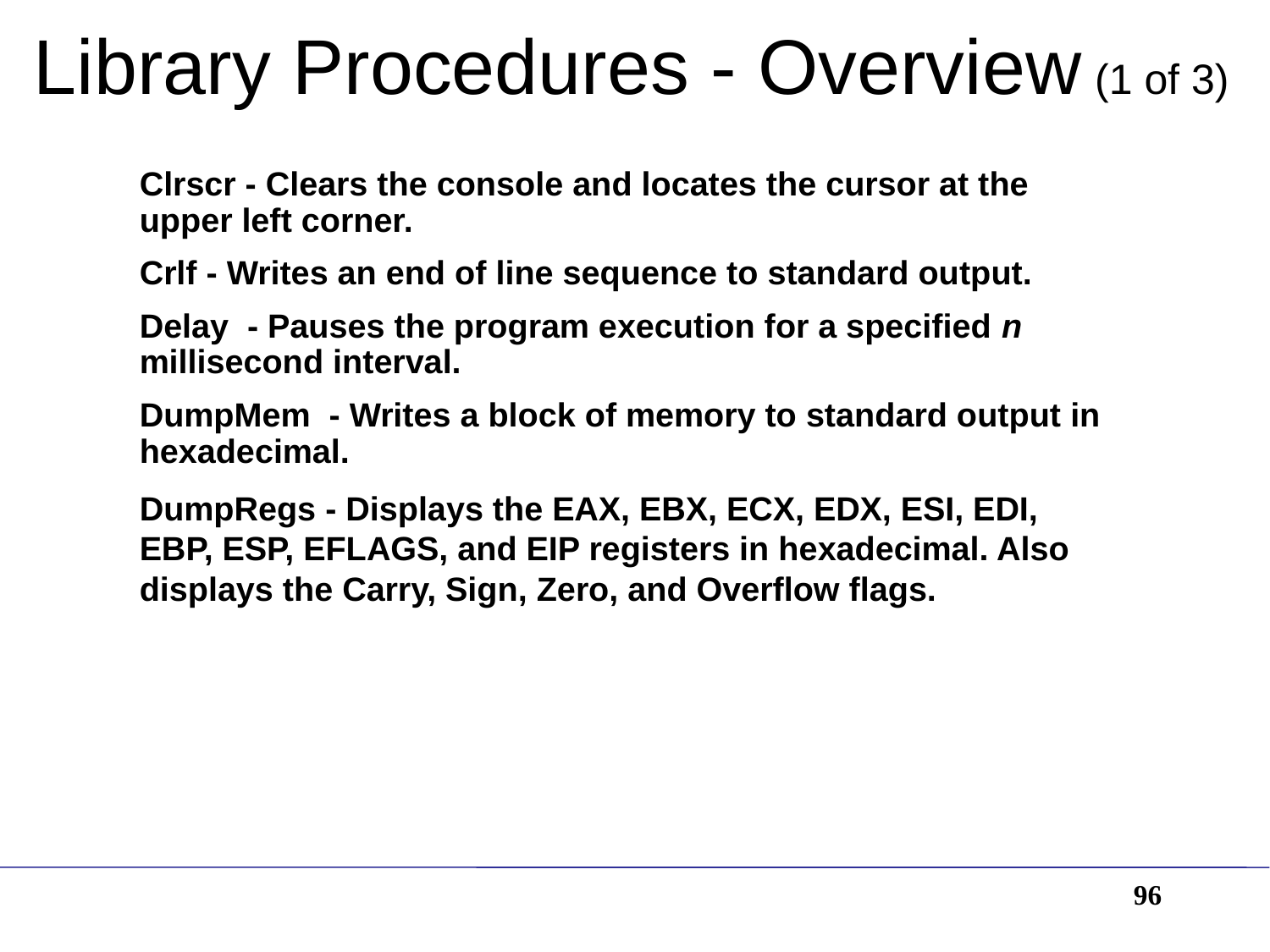

# Library Procedures - Overview (1 of 3)
Clrscr - Clears the console and locates the cursor at the upper left corner.
Crlf - Writes an end of line sequence to standard output.
Delay  - Pauses the program execution for a specified n millisecond interval.
DumpMem  - Writes a block of memory to standard output in hexadecimal.
DumpRegs - Displays the EAX, EBX, ECX, EDX, ESI, EDI, EBP, ESP, EFLAGS, and EIP registers in hexadecimal. Also displays the Carry, Sign, Zero, and Overflow flags.
96
Irvine, Kip R. Assembly Language for Intel-Based Computers, 2003.